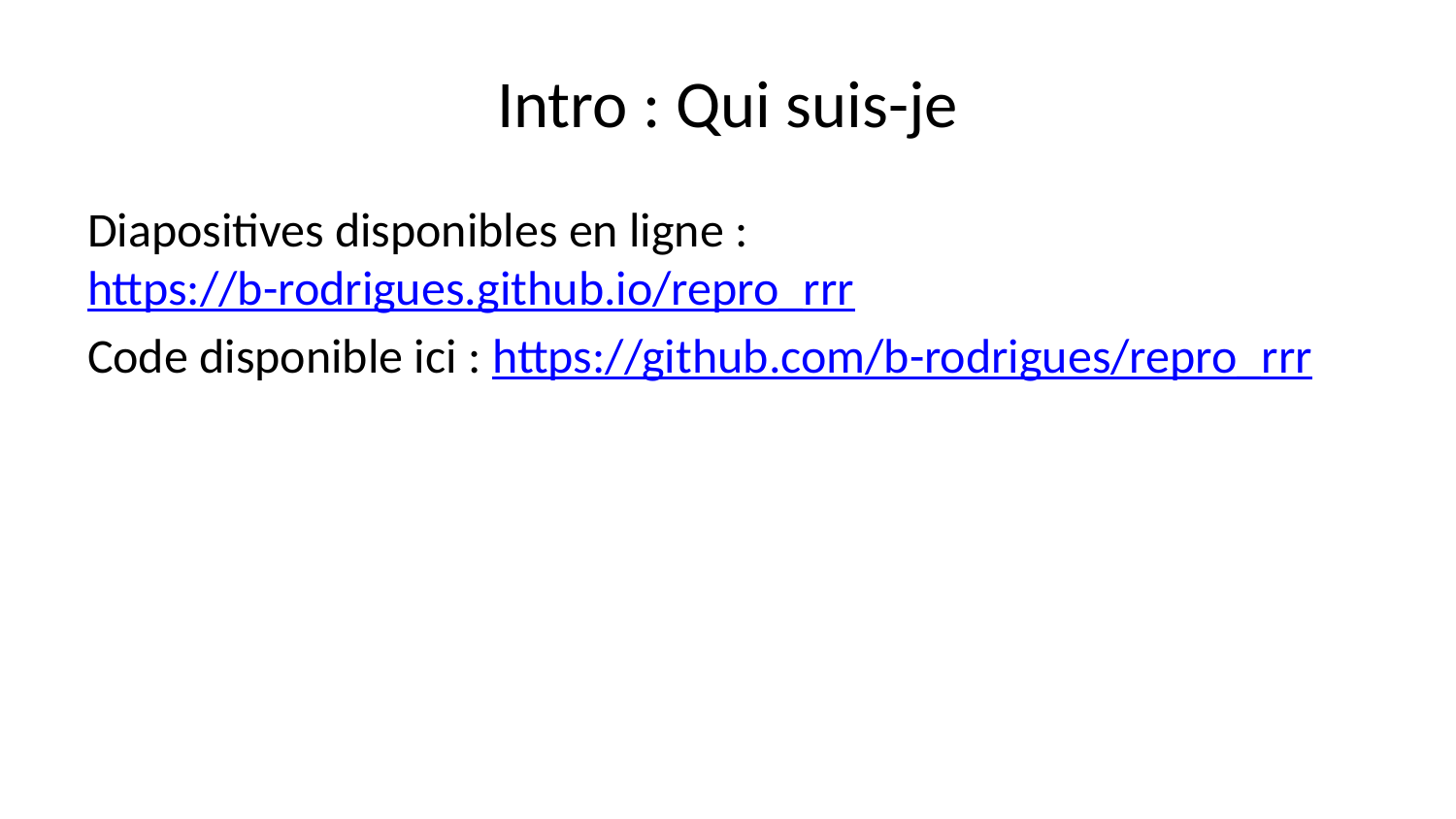

# Intro : Qui suis-je
Diapositives disponibles en ligne : https://b-rodrigues.github.io/repro_rrr
Code disponible ici : https://github.com/b-rodrigues/repro_rrr